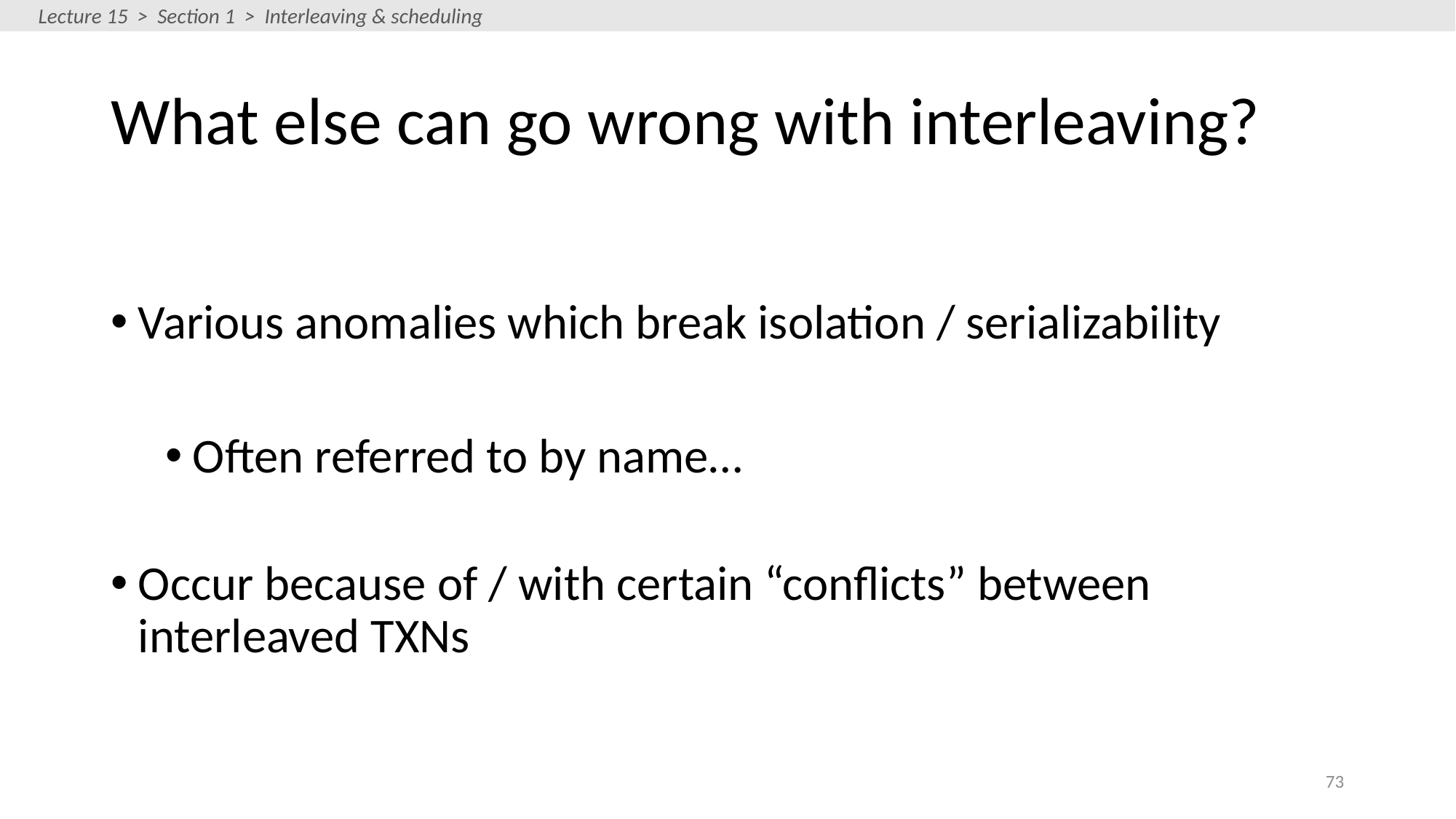

Lecture 15  >  Section 1  >  Interleaving & scheduling
# What else can go wrong with interleaving?

Various anomalies which break isolation / serializability

Often referred to by name…

Occur because of / with certain “conflicts” between interleaved TXNs

73